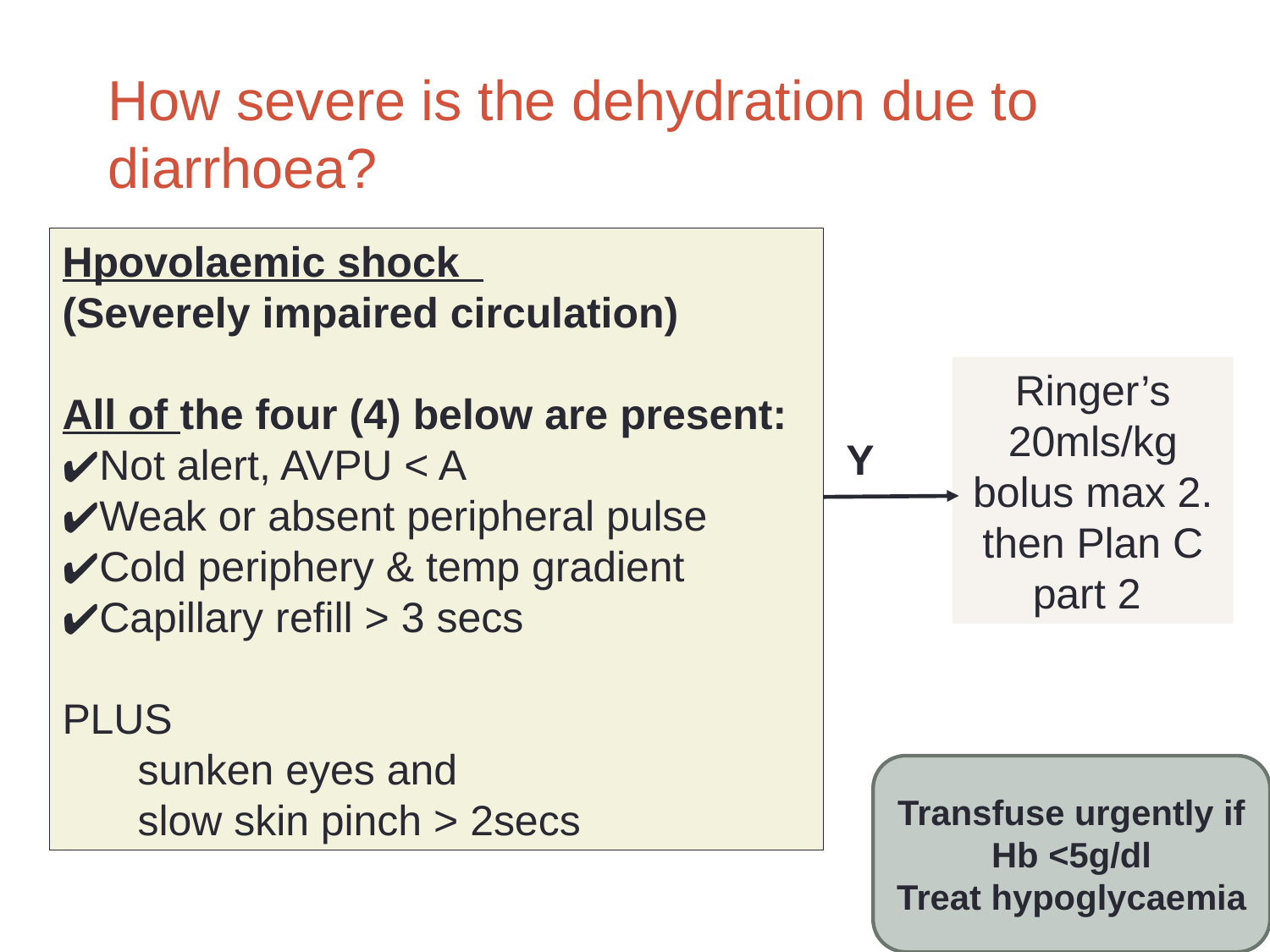

# How severe is the dehydration due to diarrhoea?
Hpovolaemic shock
(Severely impaired circulation)

All of the four (4) below are present:
Not alert, AVPU < A
Weak or absent peripheral pulse
Cold periphery & temp gradient
Capillary refill > 3 secs

PLUS
 sunken eyes and
 slow skin pinch > 2secs
Ringer’s 20mls/kg bolus max 2. then Plan C part 2
Y
Transfuse urgently if Hb <5g/dl
Treat hypoglycaemia